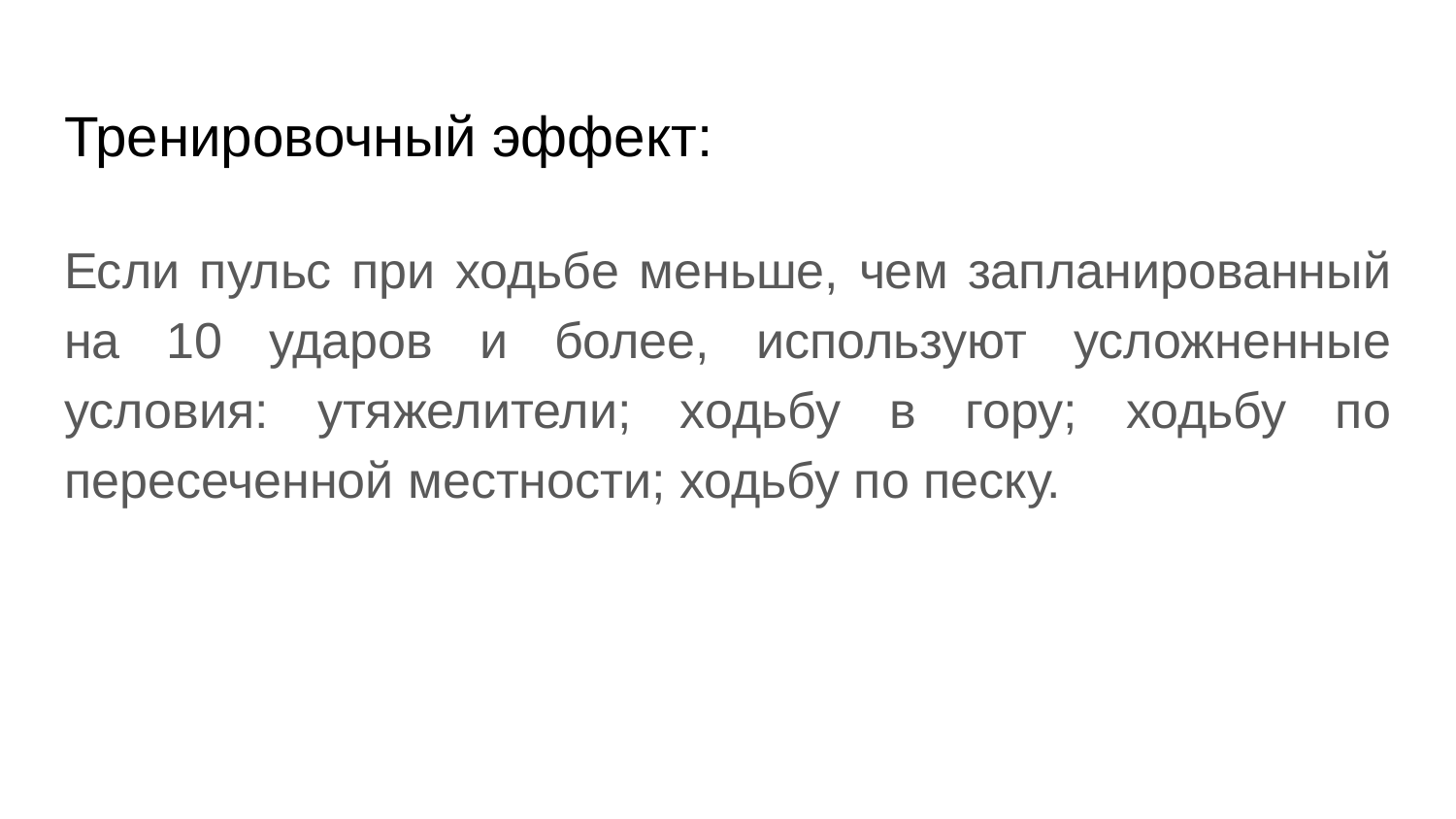

# Тренировочный эффект:
Если пульс при ходьбе меньше, чем запланированный на 10 ударов и более, используют усложненные условия: утяжелители; ходьбу в гору; ходьбу по пересеченной местности; ходьбу по песку.